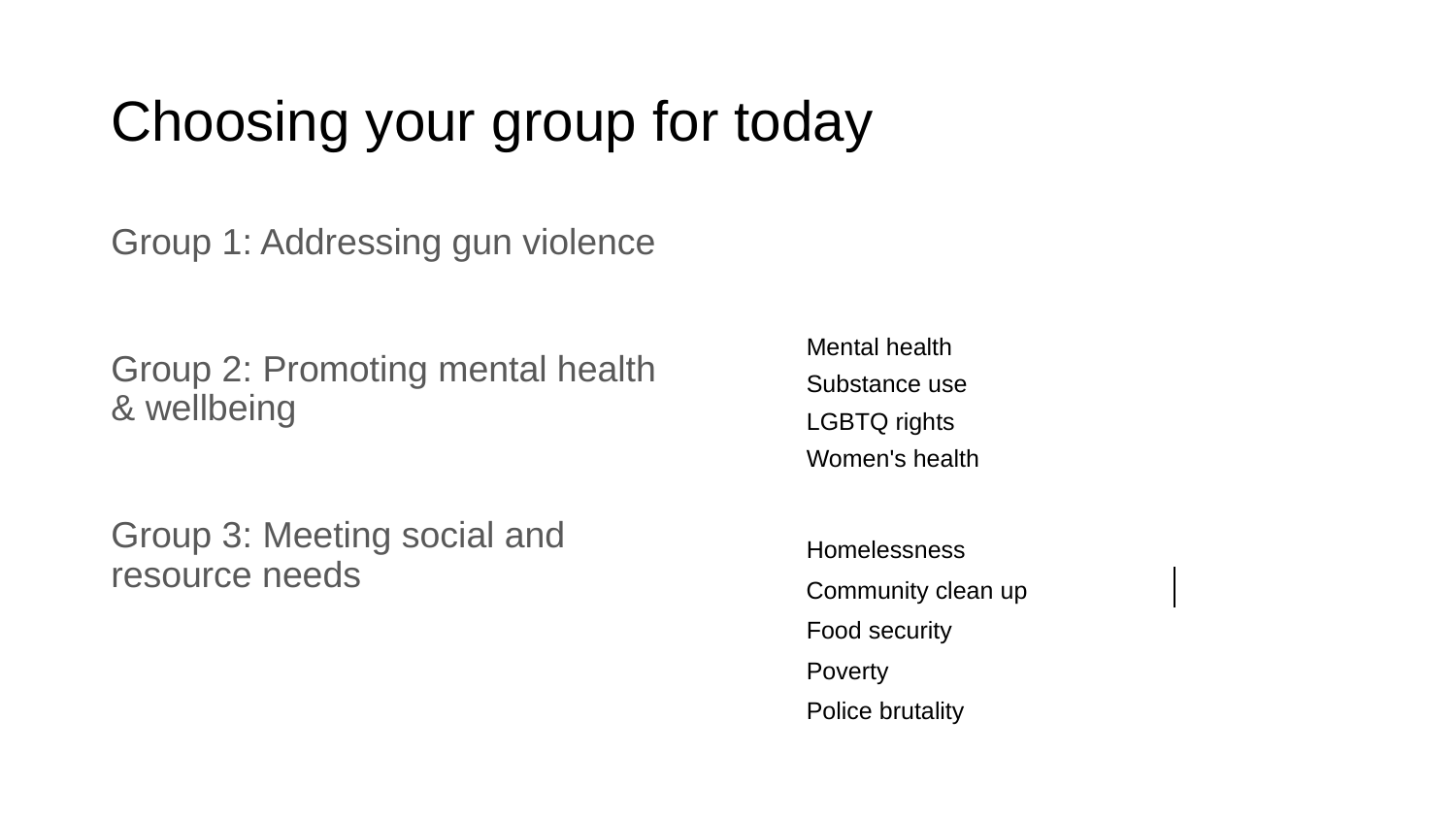

# Choosing your group for today
Group 1: Addressing gun violence

Group 2: Promoting mental health & wellbeing

Group 3: Meeting social and resource needs
| Mental health |
| --- |
| Substance use |
| LGBTQ rights |
| Women's health |
| Homelessness |
| --- |
| Community clean up |
| Food security |
| Poverty |
| Police brutality |